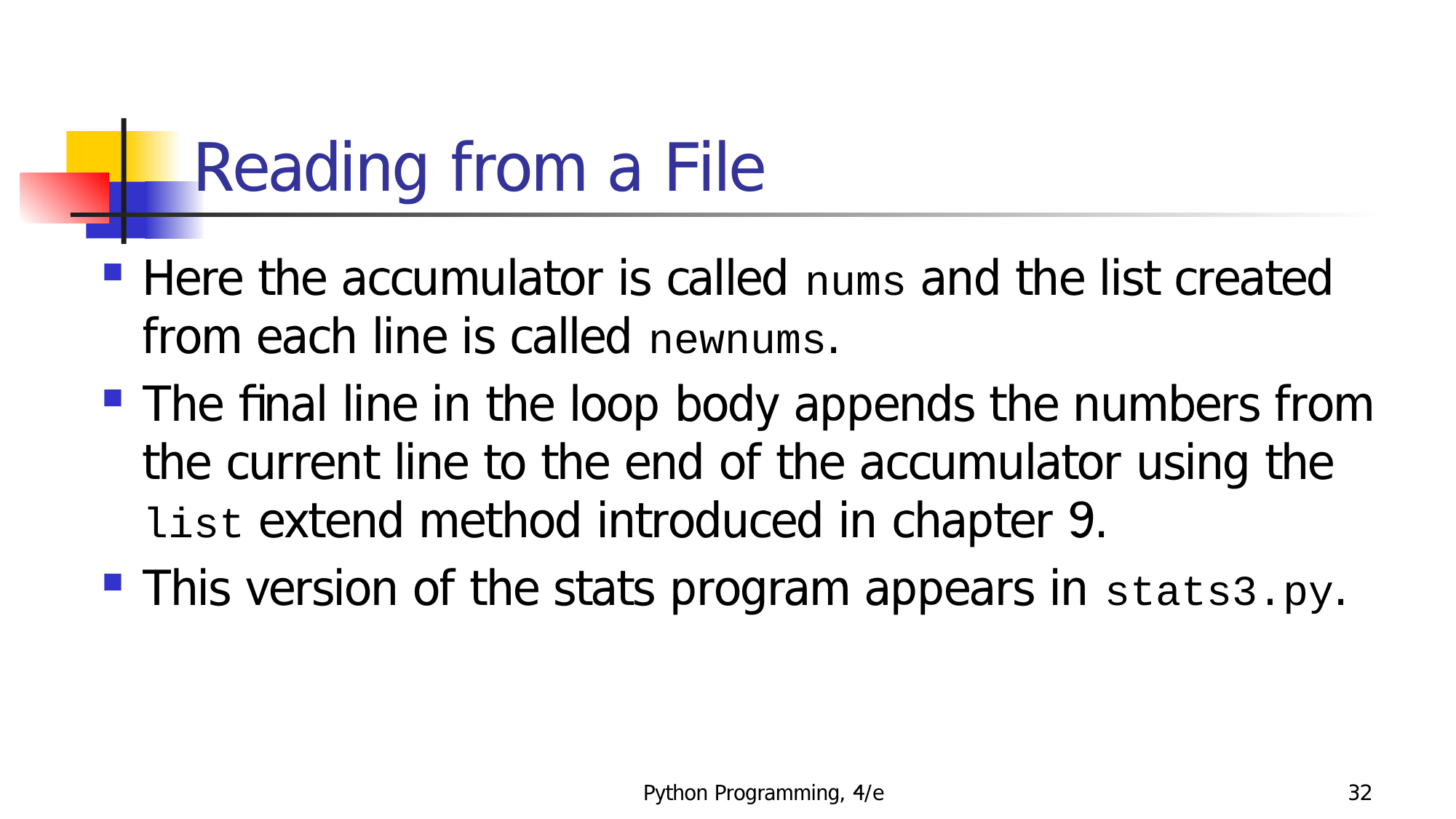

# Reading from a File
Here the accumulator is called nums and the list created from each line is called newnums.
The final line in the loop body appends the numbers from the current line to the end of the accumulator using the list extend method introduced in chapter 9.
This version of the stats program appears in stats3.py.
Python Programming, 4/e
32